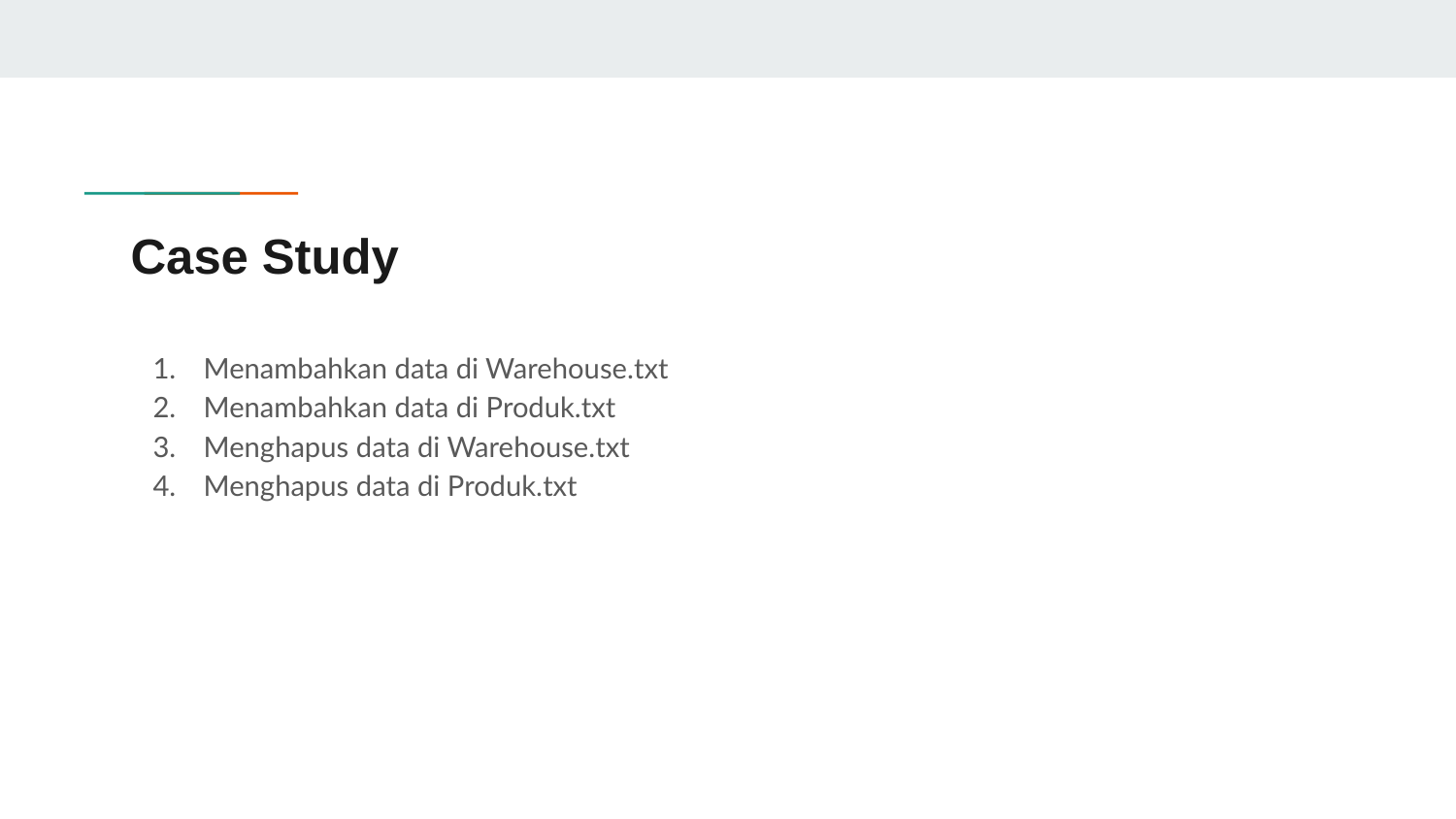

# Case Study
Menambahkan data di Warehouse.txt
Menambahkan data di Produk.txt
Menghapus data di Warehouse.txt
Menghapus data di Produk.txt